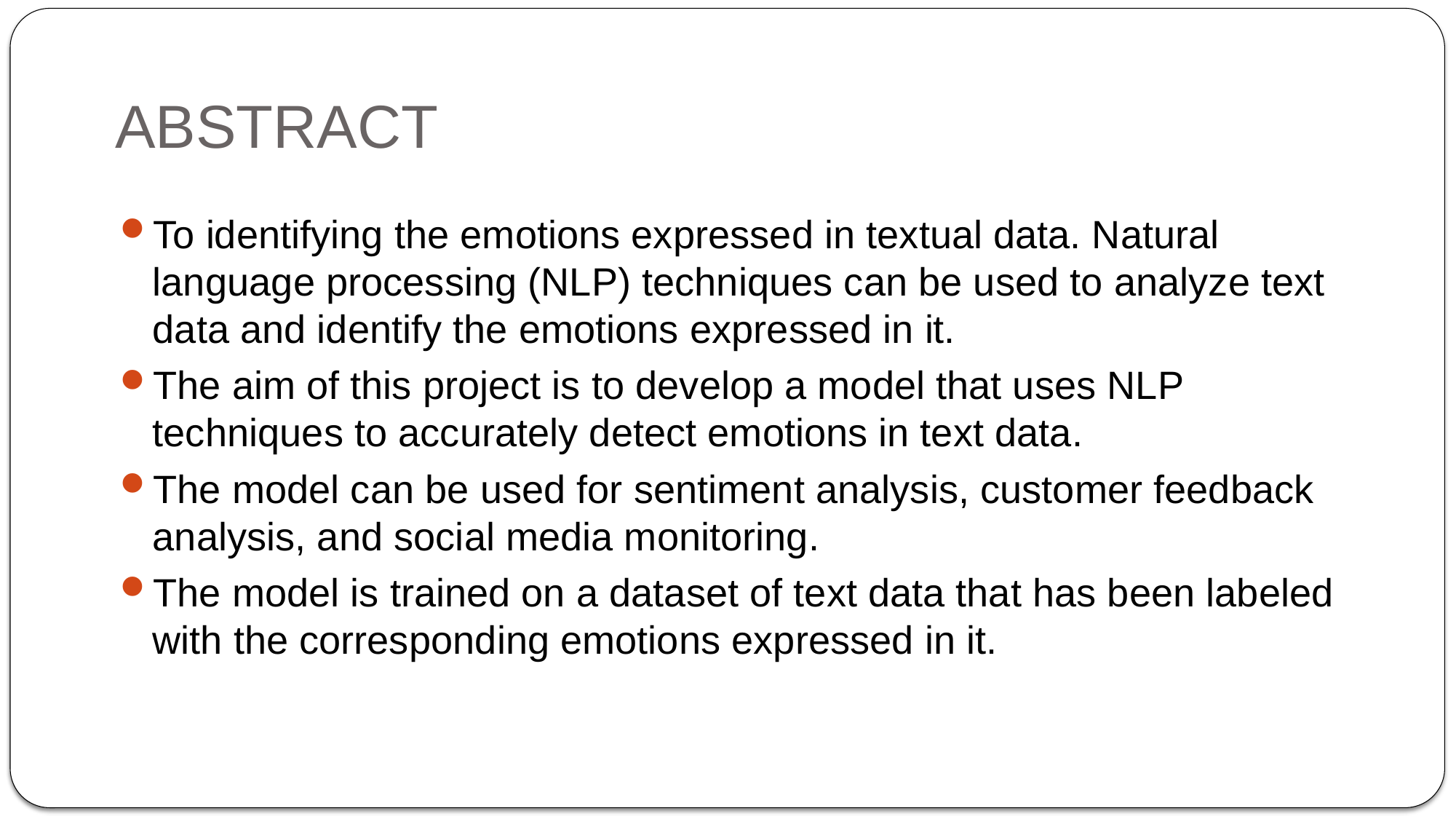

# ABSTRACT
To identifying the emotions expressed in textual data. Natural language processing (NLP) techniques can be used to analyze text data and identify the emotions expressed in it.
The aim of this project is to develop a model that uses NLP techniques to accurately detect emotions in text data.
The model can be used for sentiment analysis, customer feedback analysis, and social media monitoring.
The model is trained on a dataset of text data that has been labeled with the corresponding emotions expressed in it.